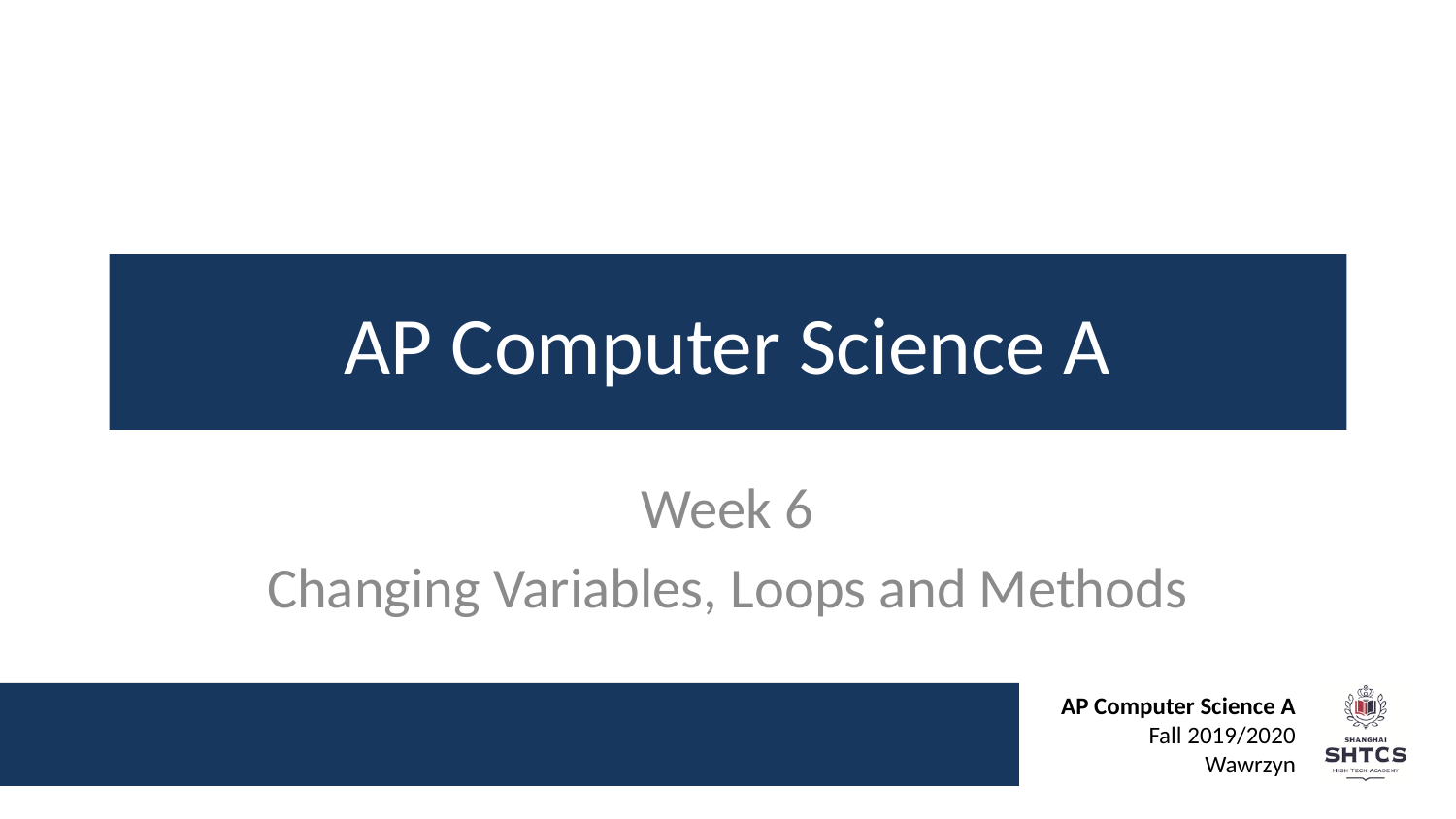

# AP Computer Science A
Week 6
Changing Variables, Loops and Methods